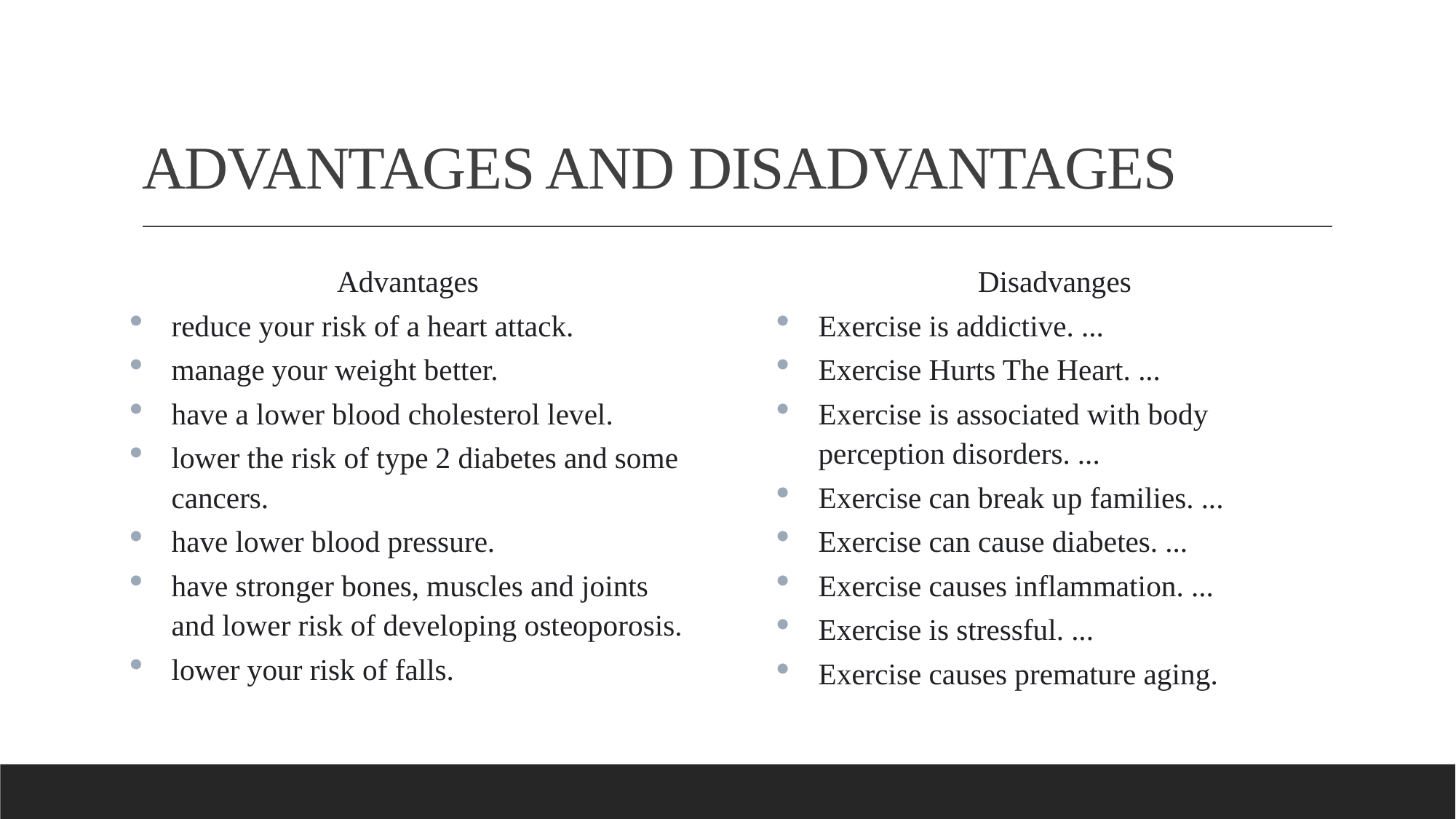

# ADVANTAGES AND DISADVANTAGES
Advantages
reduce your risk of a heart attack.
manage your weight better.
have a lower blood cholesterol level.
lower the risk of type 2 diabetes and some cancers.
have lower blood pressure.
have stronger bones, muscles and joints and lower risk of developing osteoporosis.
lower your risk of falls.

Disadvanges
Exercise is addictive. ...
Exercise Hurts The Heart. ...
Exercise is associated with body perception disorders. ...
Exercise can break up families. ...
Exercise can cause diabetes. ...
Exercise causes inflammation. ...
Exercise is stressful. ...
Exercise causes premature aging.